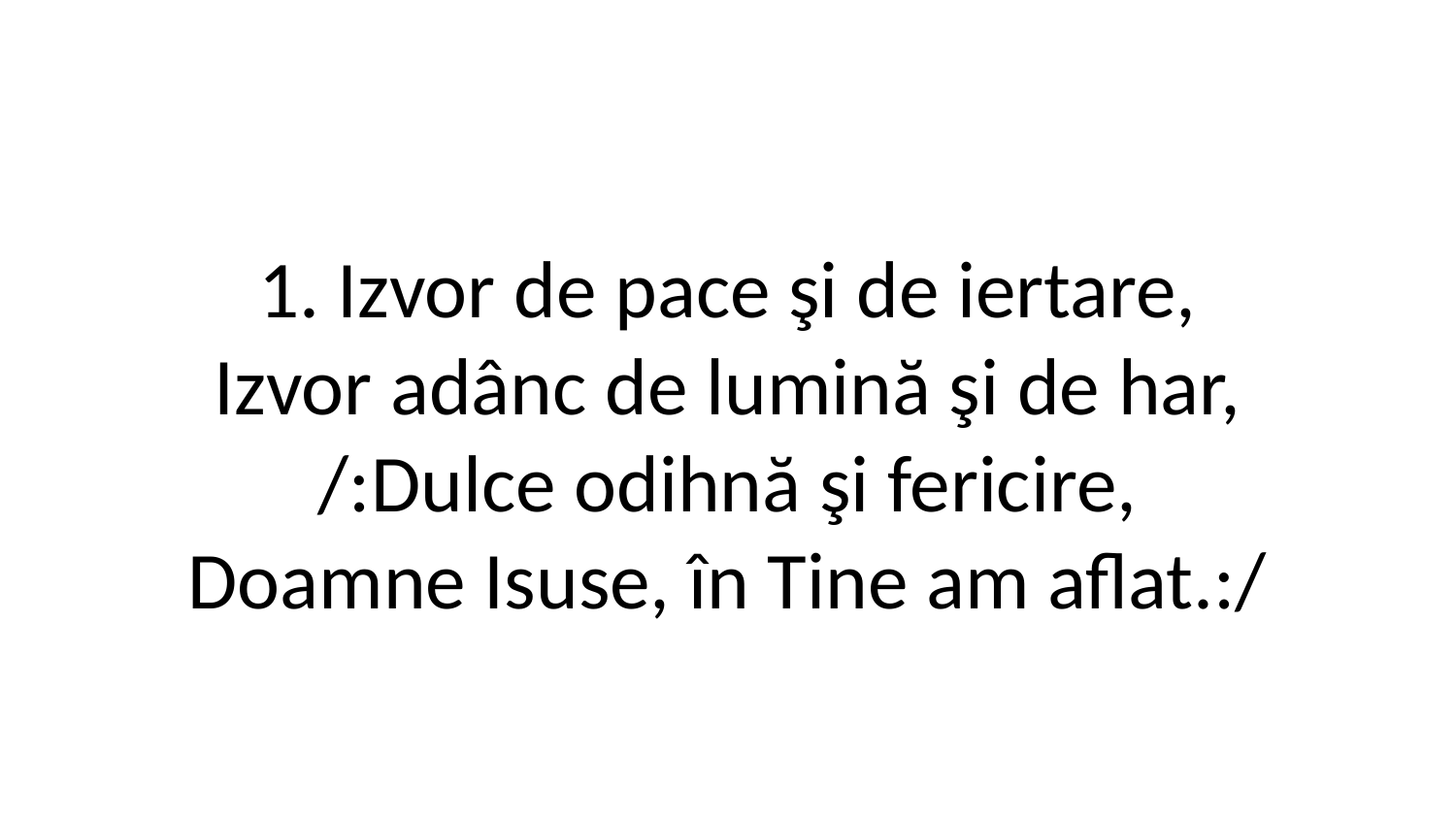

1. Izvor de pace şi de iertare,
Izvor adânc de lumină şi de har,
/:Dulce odihnă şi fericire,
Doamne Isuse, în Tine am aflat.:/